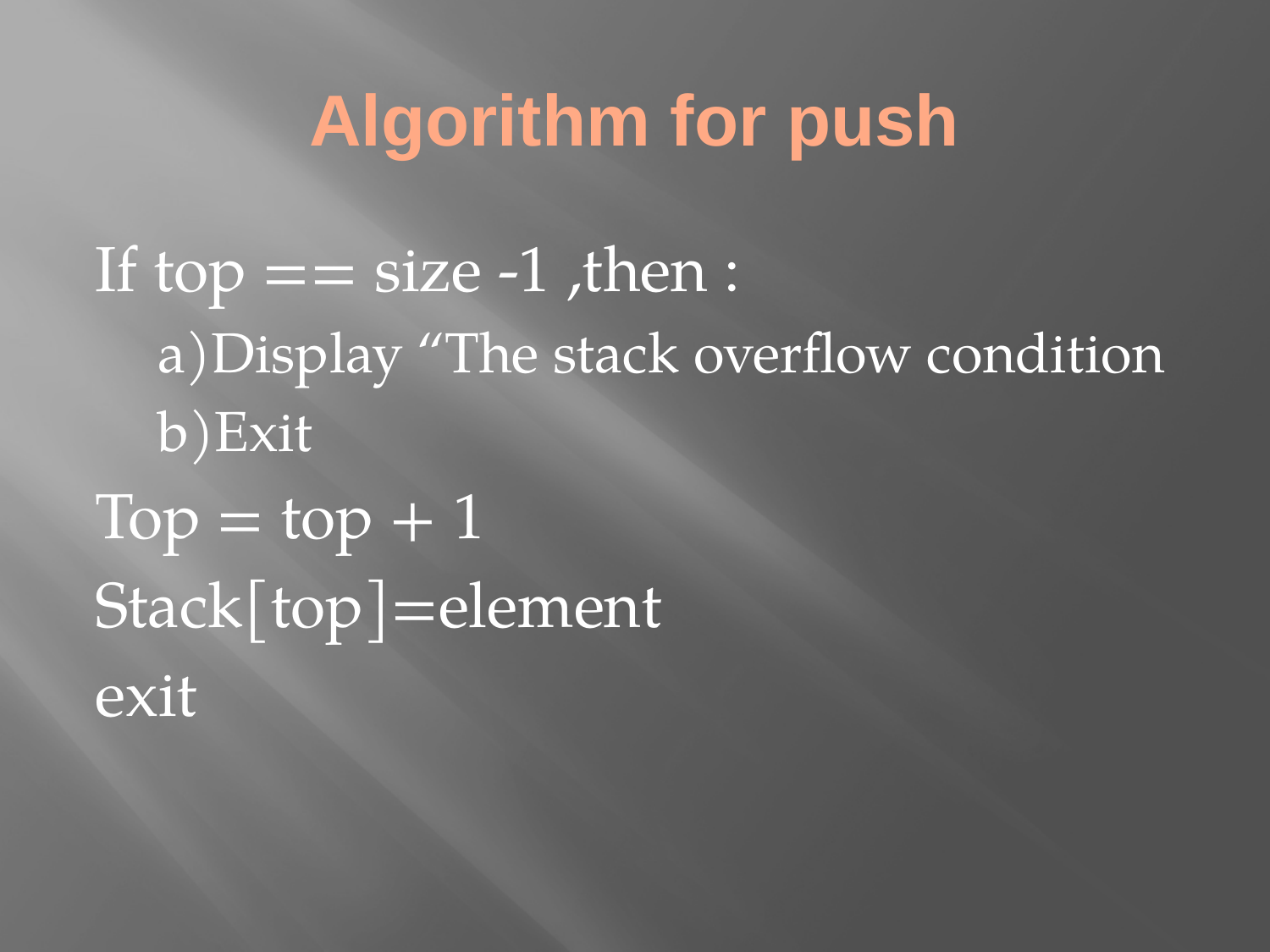

Algorithm for push
If top == size -1 ,then :
a)Display “The stack overflow condition
b)Exit
Top = top + 1
Stack[top]=element
exit